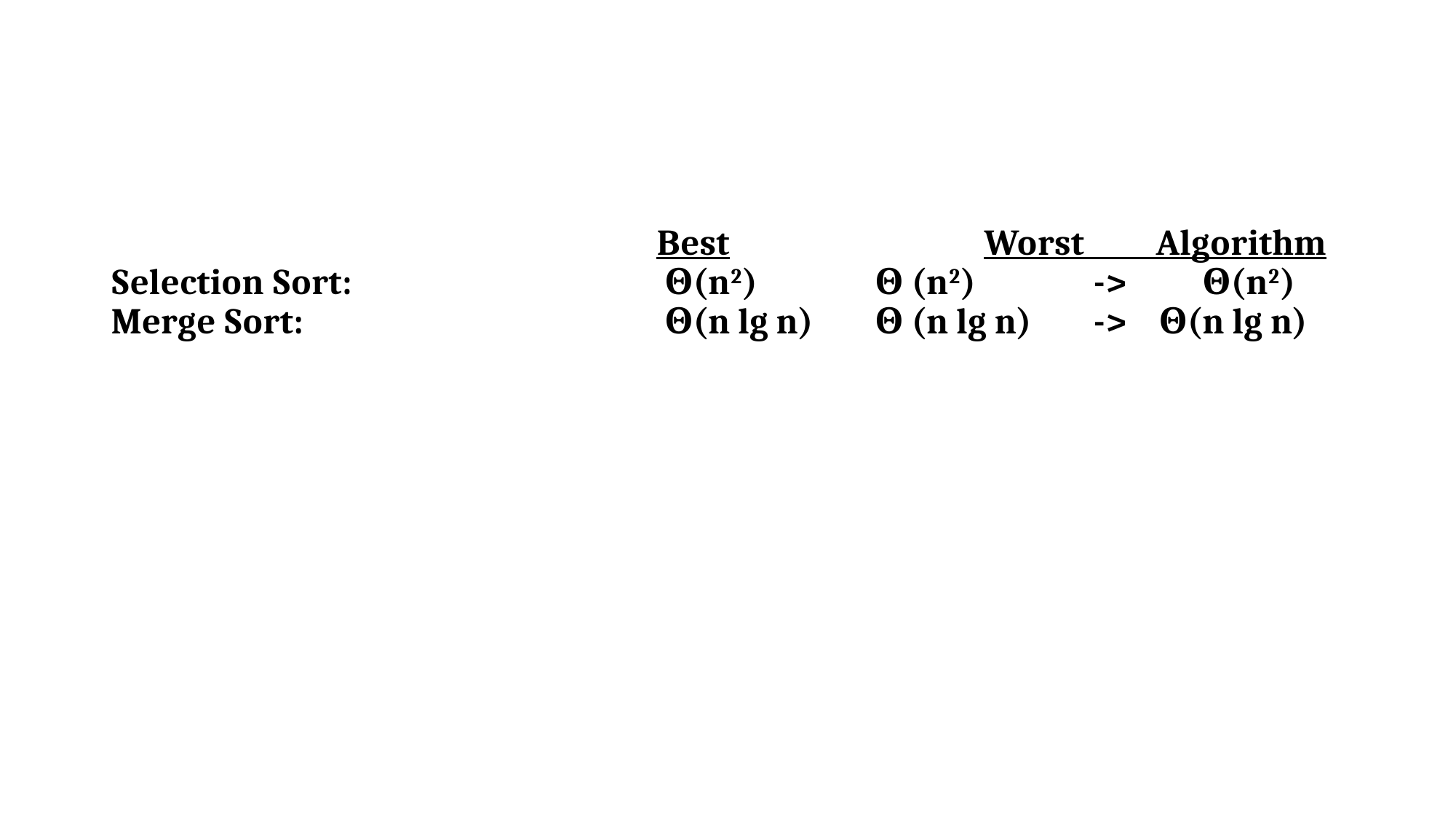

#
					Best			Worst         Algorithm
Selection Sort:			 Θ(n2)		Θ (n2)		->	Θ(n2)
Merge Sort:				 Θ(n lg n)	Θ (n lg n)	->    Θ(n lg n)